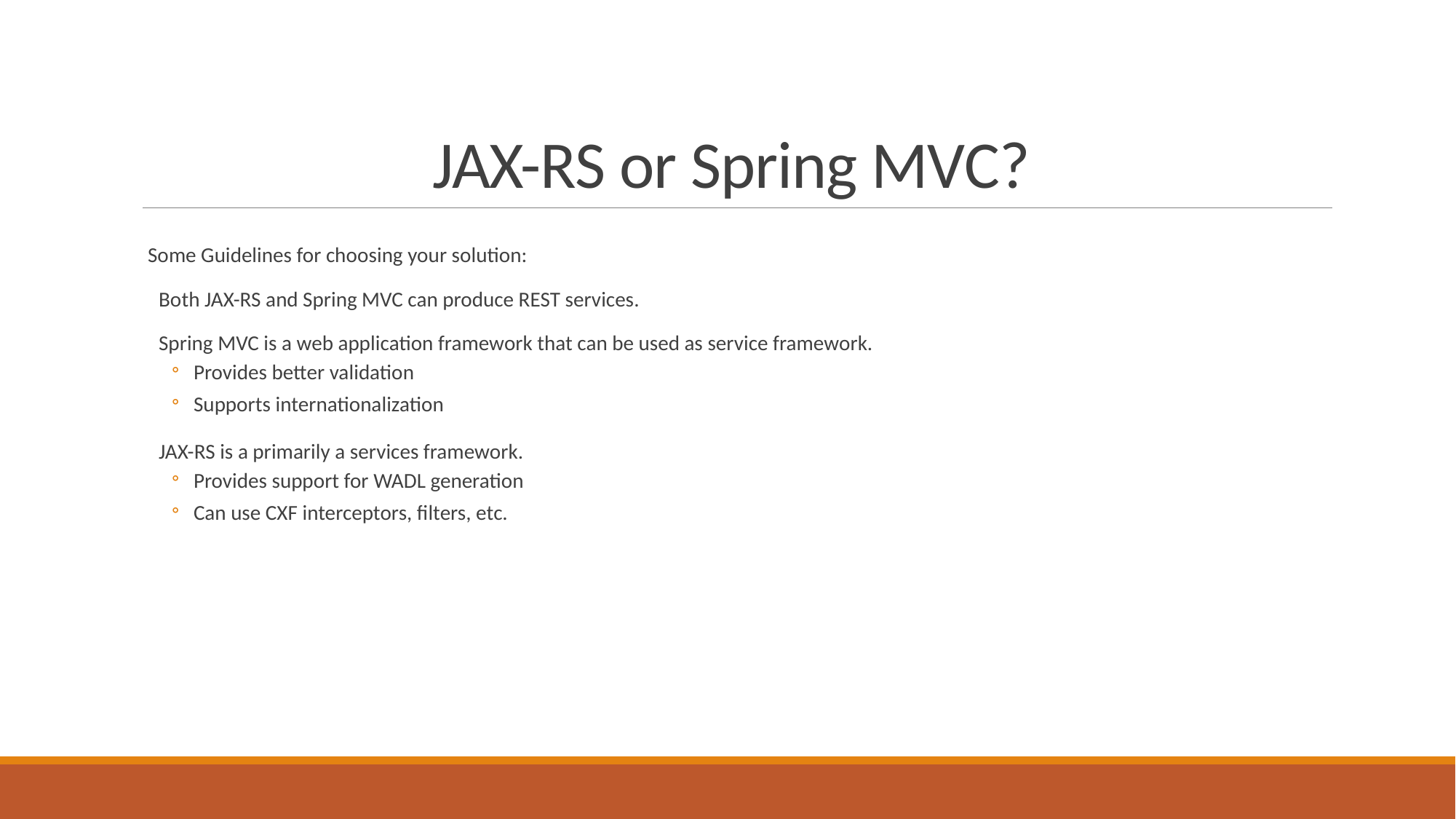

# JAX-RS or Spring MVC?
Some Guidelines for choosing your solution:
Both JAX-RS and Spring MVC can produce REST services.
Spring MVC is a web application framework that can be used as service framework.
Provides better validation
Supports internationalization
JAX-RS is a primarily a services framework.
Provides support for WADL generation
Can use CXF interceptors, filters, etc.